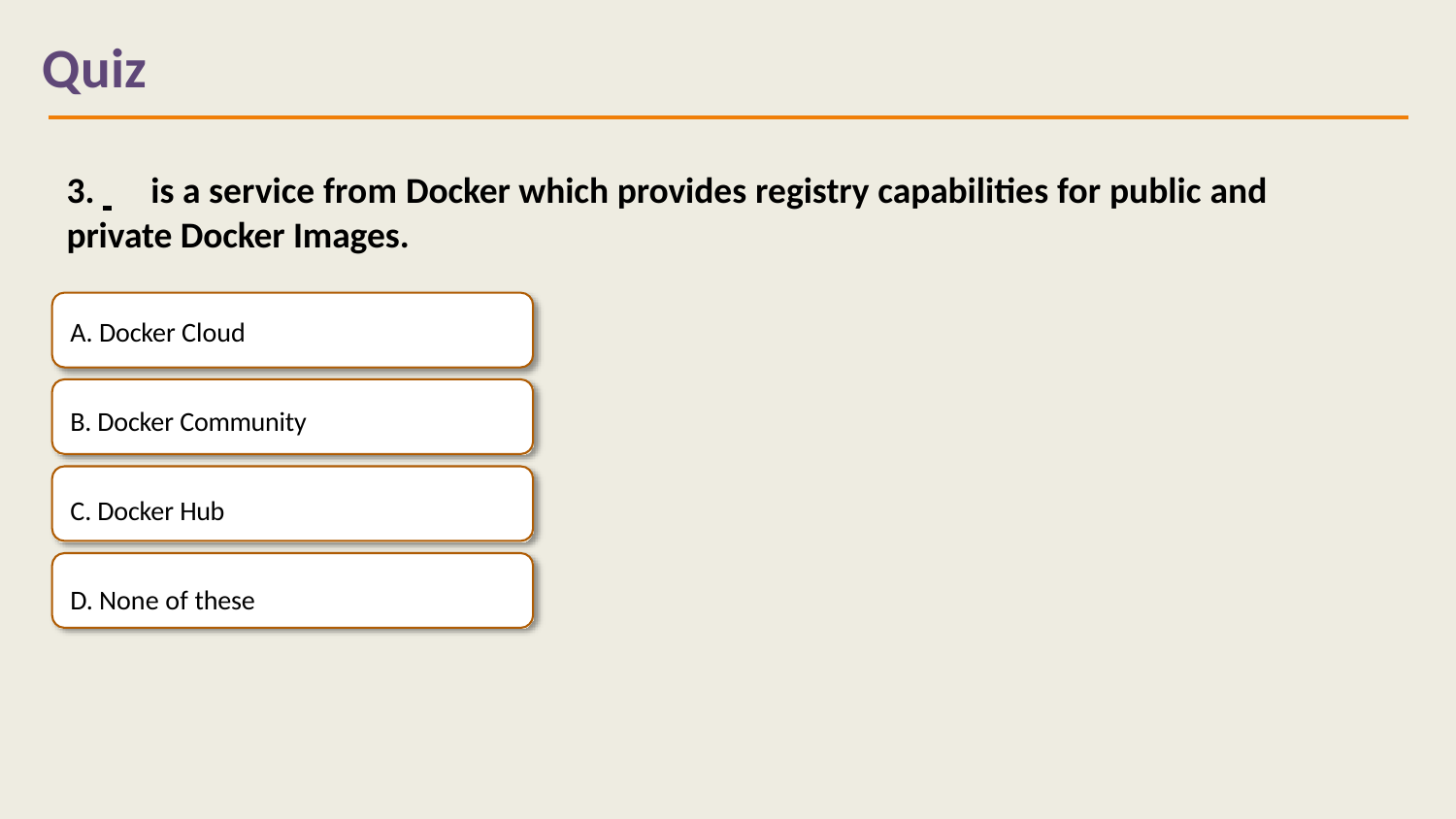

# Quiz
 	 is a service from Docker which provides registry capabilities for public and
private Docker Images.

Docker Cloud

Docker Community

Docker Hub

None of these